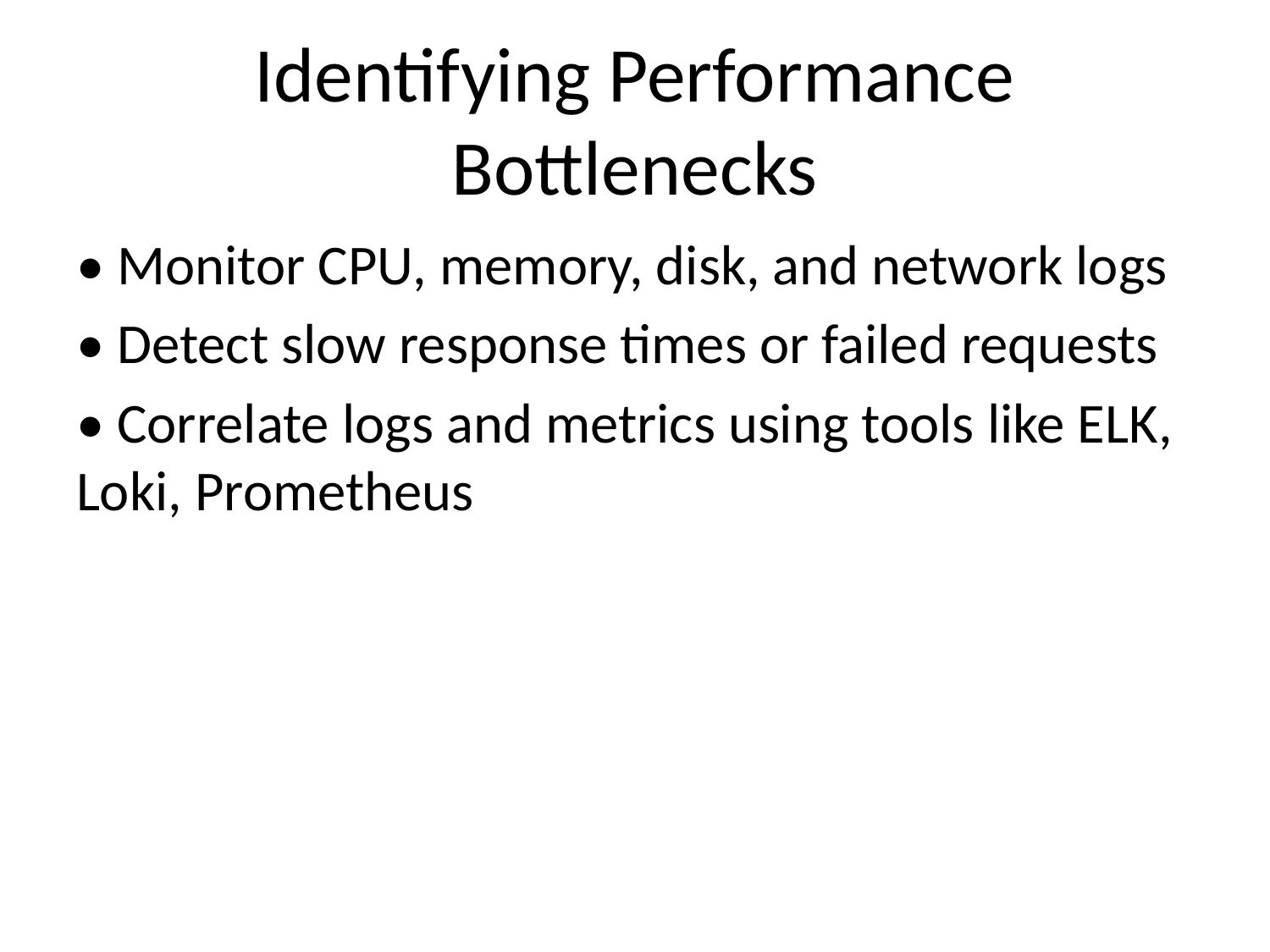

# Identifying Performance Bottlenecks
• Monitor CPU, memory, disk, and network logs
• Detect slow response times or failed requests
• Correlate logs and metrics using tools like ELK, Loki, Prometheus